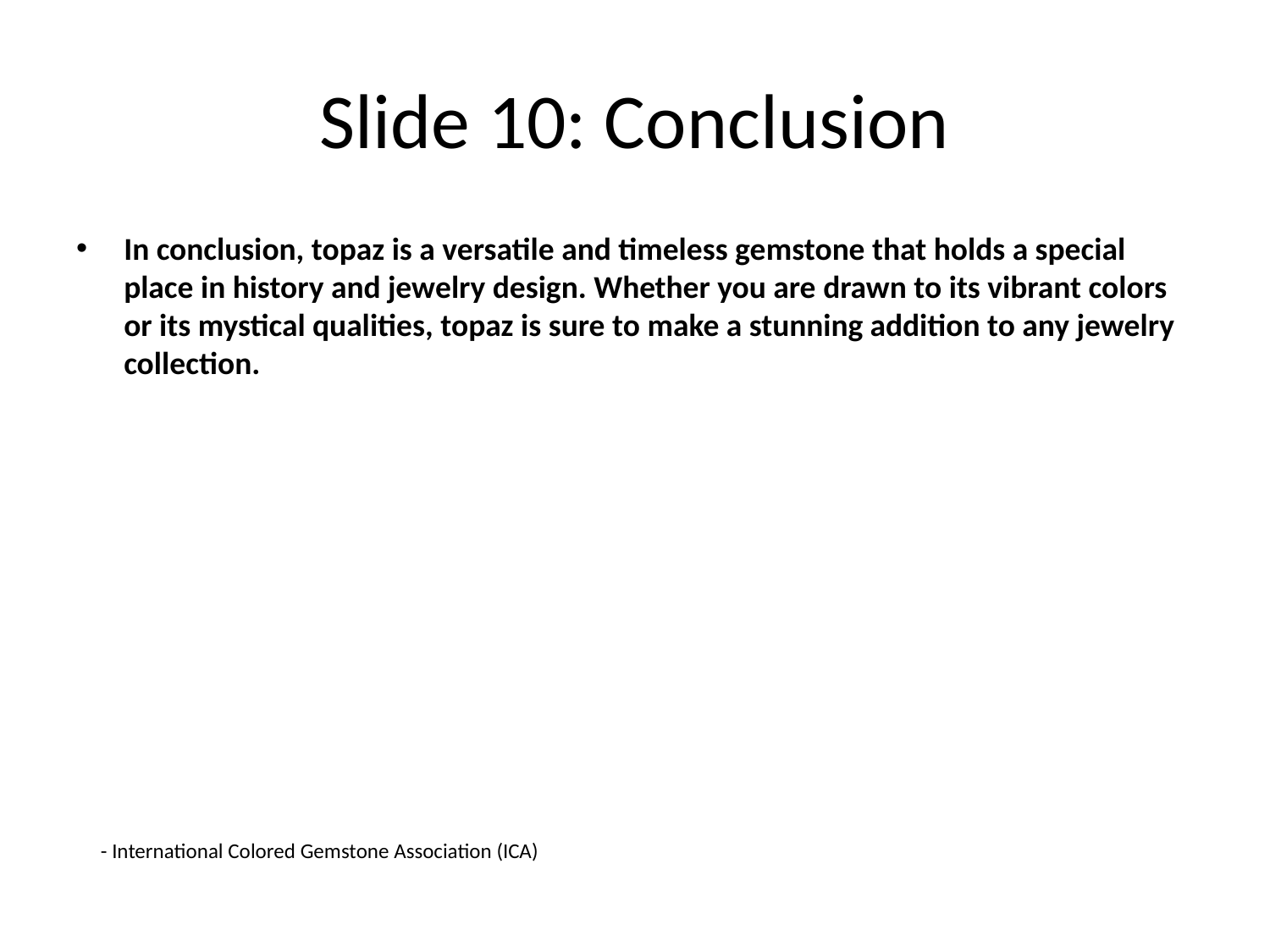

# Slide 10: Conclusion
In conclusion, topaz is a versatile and timeless gemstone that holds a special place in history and jewelry design. Whether you are drawn to its vibrant colors or its mystical qualities, topaz is sure to make a stunning addition to any jewelry collection.

- International Colored Gemstone Association (ICA)